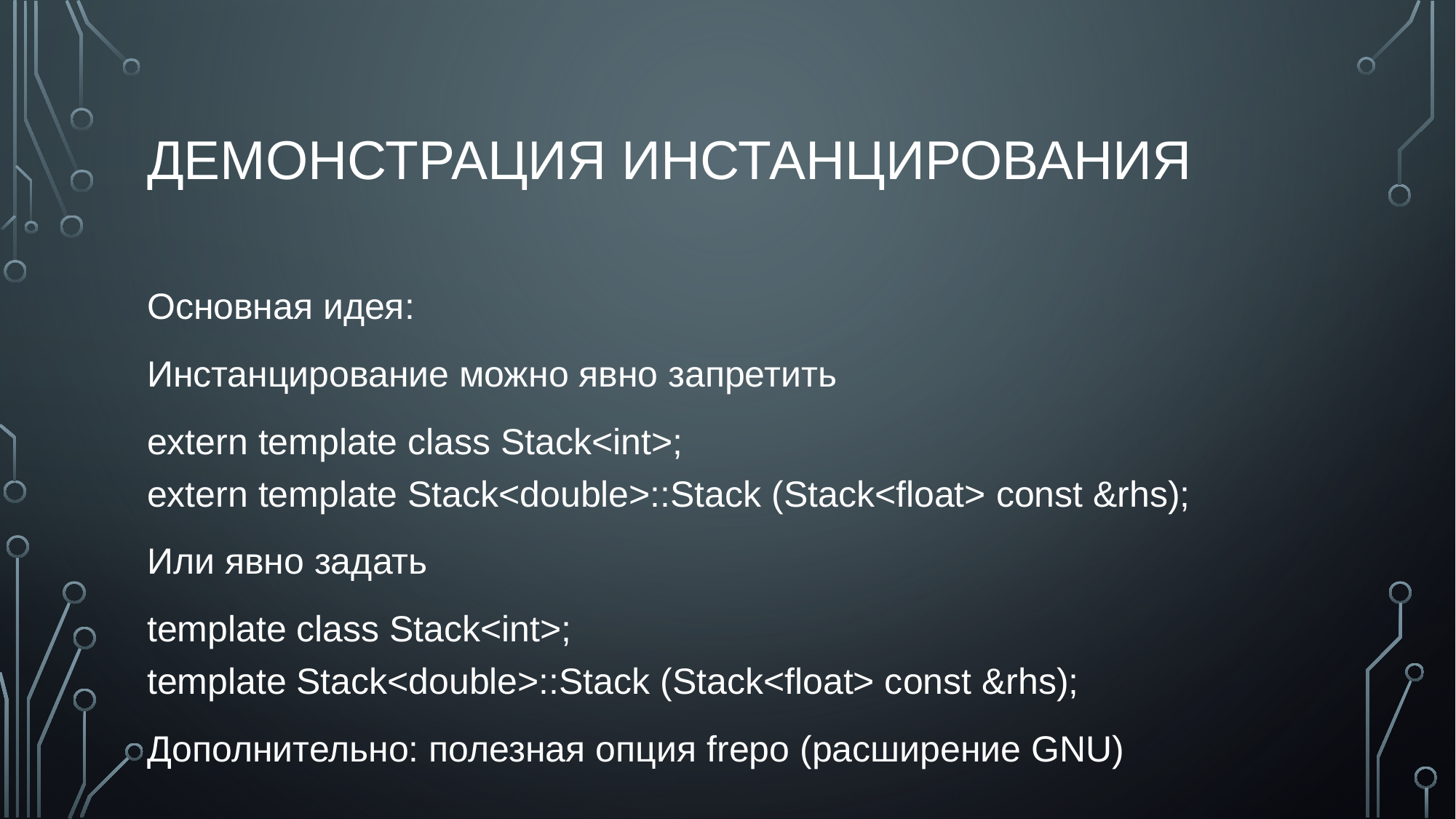

# демонстрация инстанцирования
Основная идея:
Инстанцирование можно явно запретить
extern template class Stack<int>;
extern template Stack<double>::Stack (Stack<float> const &rhs);
Или явно задать
template class Stack<int>;
template Stack<double>::Stack (Stack<float> const &rhs);
Дополнительно: полезная опция frepo (расширение GNU)